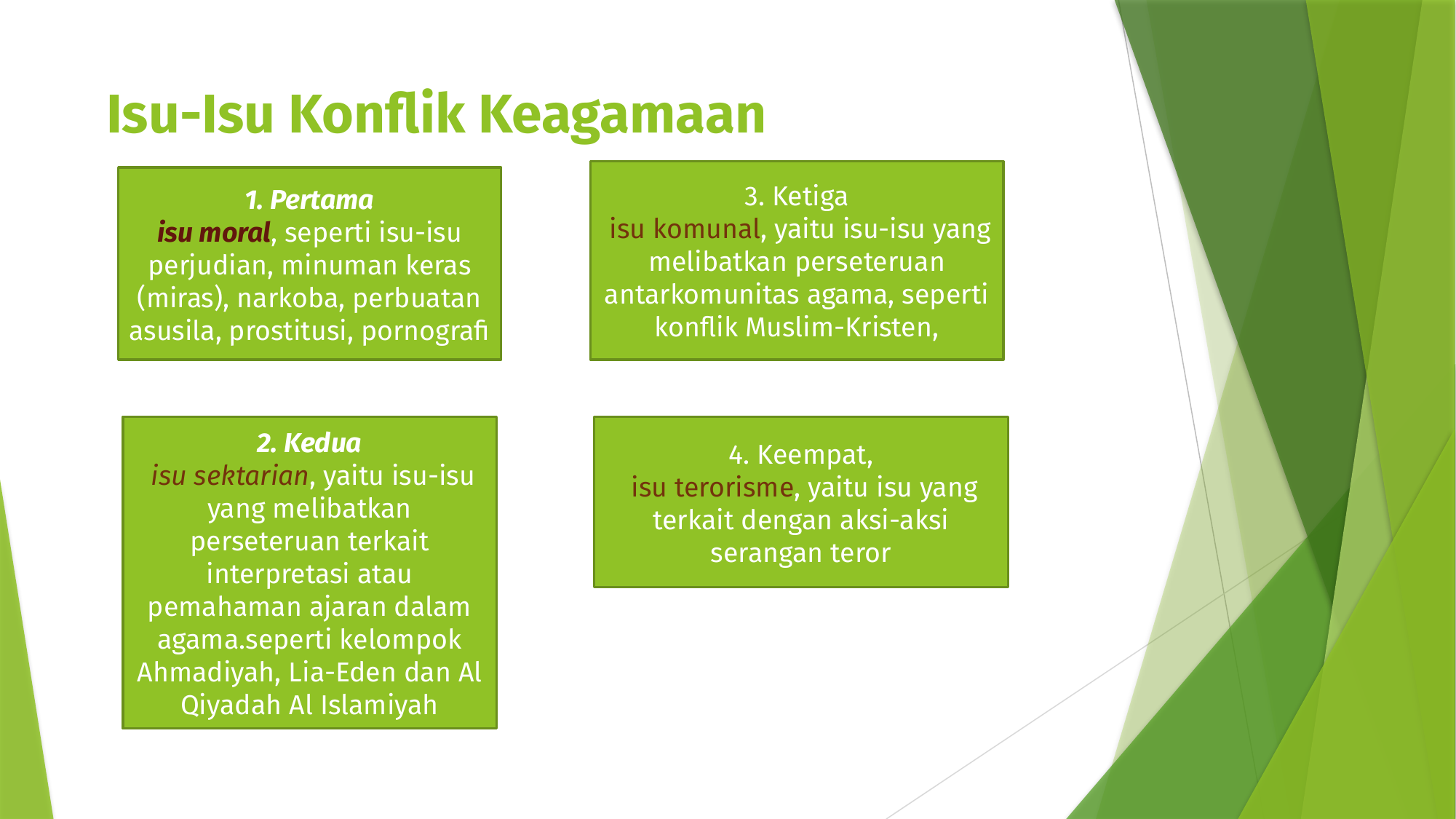

# Isu-Isu Konflik Keagamaan
3. Ketiga
 isu komunal, yaitu isu-isu yang melibatkan perseteruan antarkomunitas agama, seperti konflik Muslim-Kristen,
1. Pertama
isu moral, seperti isu-isu perjudian, minuman keras (miras), narkoba, perbuatan asusila, prostitusi, pornografi
2. Kedua
 isu sektarian, yaitu isu-isu yang melibatkan perseteruan terkait interpretasi atau pemahaman ajaran dalam agama.seperti kelompok Ahmadiyah, Lia-Eden dan Al Qiyadah Al Islamiyah
4. Keempat,
 isu terorisme, yaitu isu yang terkait dengan aksi-aksi serangan teror